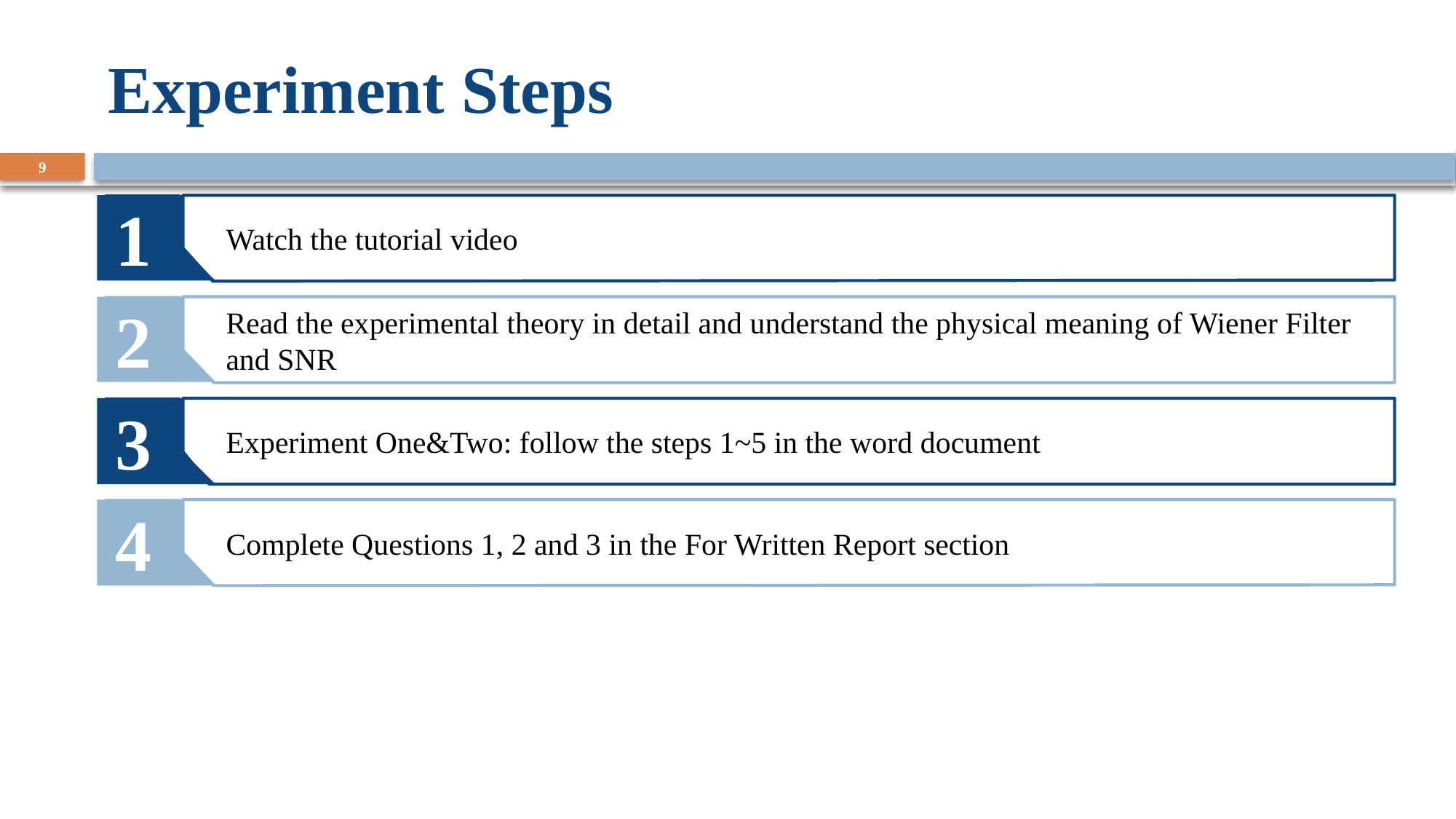

# Experiment Steps
9
1

Watch the tutorial video
2

Read the experimental theory in detail and understand the physical meaning of Wiener Filter and SNR
3

Experiment One&Two: follow the steps 1~5 in the word document
4

Complete Questions 1, 2 and 3 in the For Written Report section